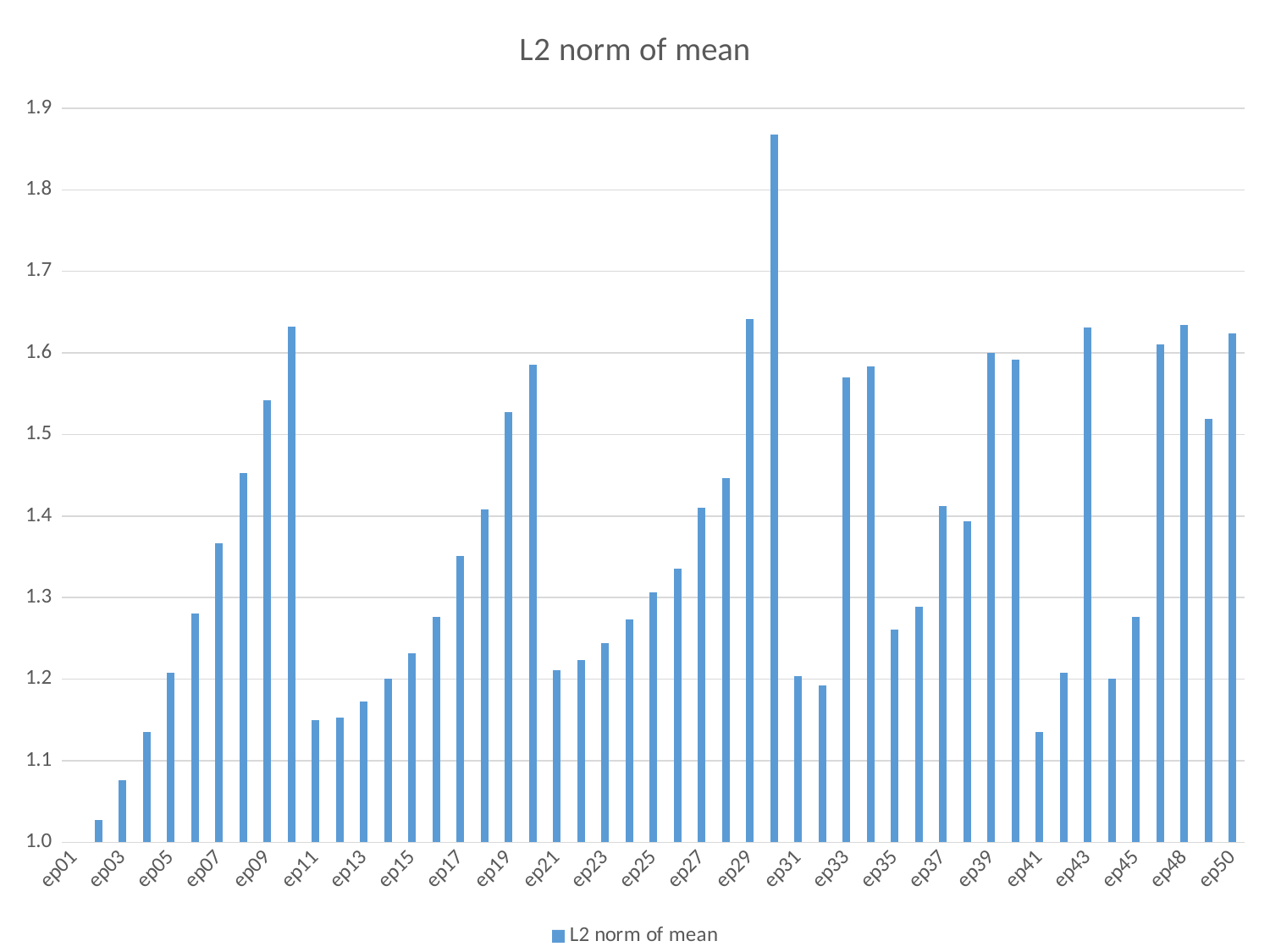

### Chart:

| Category | L2 norm of mean |
|---|---|
| ep01 | 0.9885585914980977 |
| ep02 | 1.0272740695092917 |
| ep03 | 1.0766595626943665 |
| ep04 | 1.1353298891885626 |
| ep05 | 1.2081195402391967 |
| ep06 | 1.2805338137328894 |
| ep07 | 1.366615283103824 |
| ep08 | 1.4531132803103224 |
| ep09 | 1.5420593065202646 |
| ep10 | 1.631806575270105 |
| ep11 | 1.149852112085222 |
| ep12 | 1.1531178982332728 |
| ep13 | 1.1727491735794484 |
| ep14 | 1.2004362259489458 |
| ep15 | 1.231437730683972 |
| ep16 | 1.2759885223917213 |
| ep17 | 1.3507417059821722 |
| ep18 | 1.4081929936658757 |
| ep19 | 1.5273300721238443 |
| ep20 | 1.585973382281486 |
| ep21 | 1.2109943736043494 |
| ep22 | 1.2235941817438358 |
| ep23 | 1.2445927685484268 |
| ep24 | 1.2733906123459329 |
| ep25 | 1.3067506337490868 |
| ep26 | 1.3356773854360389 |
| ep27 | 1.4105191672715653 |
| ep28 | 1.4469793458680156 |
| ep29 | 1.641602952155574 |
| ep30 | 1.8680319388236102 |
| ep31 | 1.2034623003640164 |
| ep32 | 1.1920233390728803 |
| ep33 | 1.5699852364796023 |
| ep34 | 1.583805108613314 |
| ep35 | 1.2611139420614057 |
| ep36 | 1.2888217911603406 |
| ep37 | 1.4118827760779182 |
| ep38 | 1.3938849549184464 |
| ep39 | 1.5998645190279033 |
| ep40 | 1.5920746597471458 |
| ep41 | 1.1353158590352104 |
| ep42 | 1.2078978866182075 |
| ep43 | 1.631736387202131 |
| ep44 | 1.200402893128232 |
| ep45 | 1.276175928059392 |
| ep46 | 1.610209486573926 |
| ep48 | 1.6347923471222272 |
| ep49 | 1.5196924238572314 |
| ep50 | 1.6237307610274814 |